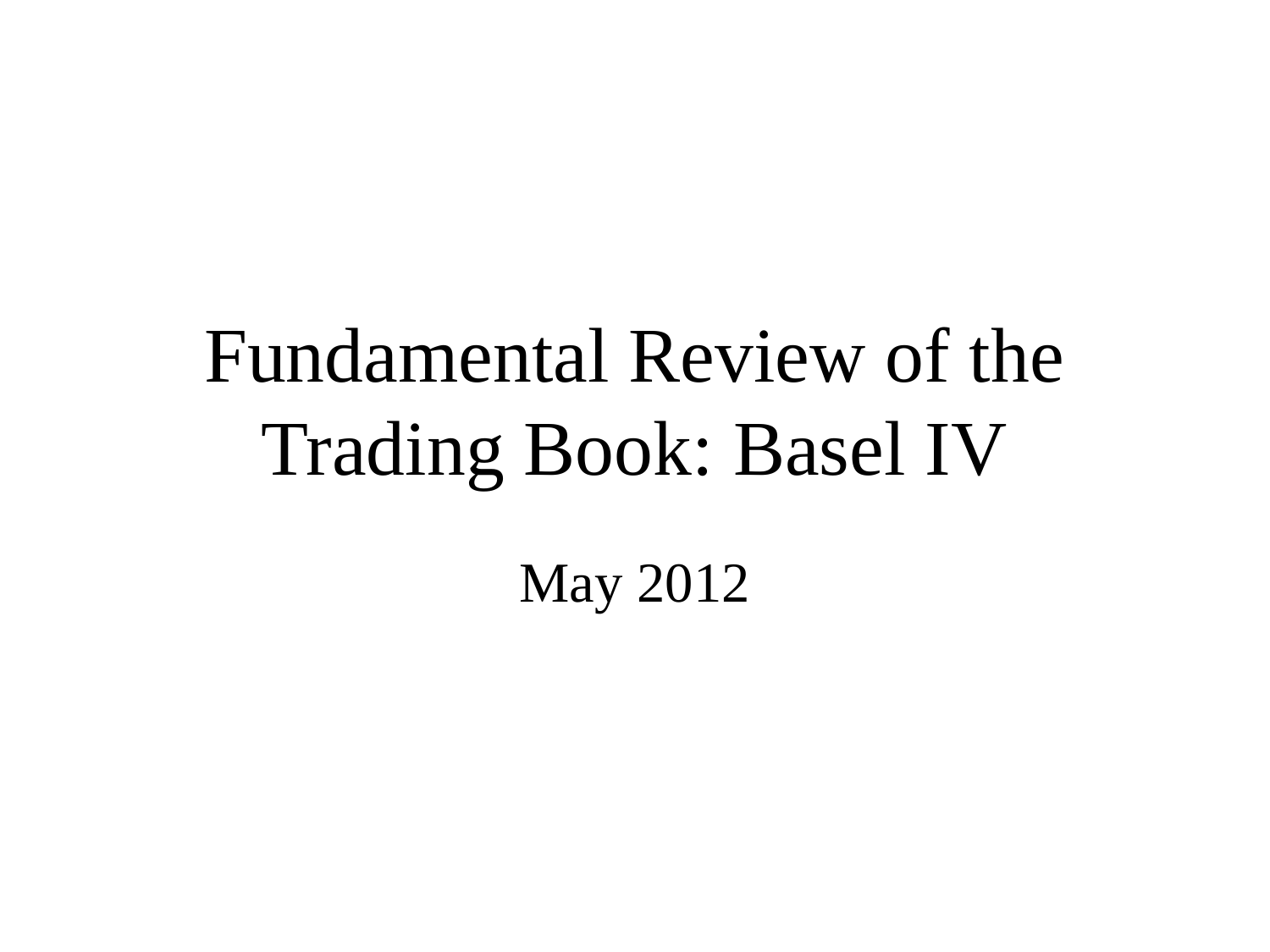

# Fundamental Review of the Trading Book: Basel IV
May 2012